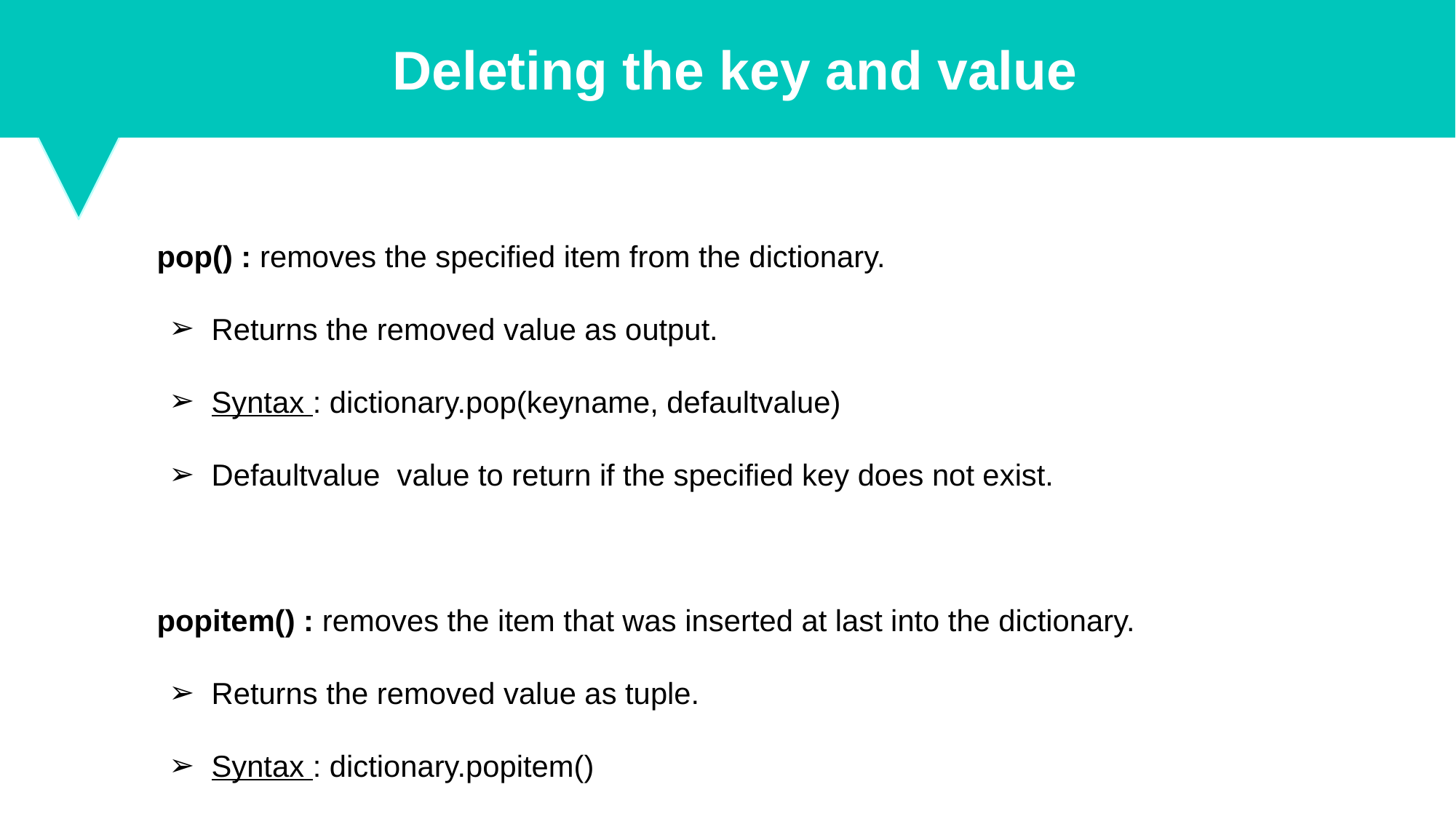

Deleting the key and value

pop() : removes the specified item from the dictionary.
Returns the removed value as output.
Syntax : dictionary.pop(keyname, defaultvalue)
Defaultvalue  value to return if the specified key does not exist.

popitem() : removes the item that was inserted at last into the dictionary.
Returns the removed value as tuple.
Syntax : dictionary.popitem()